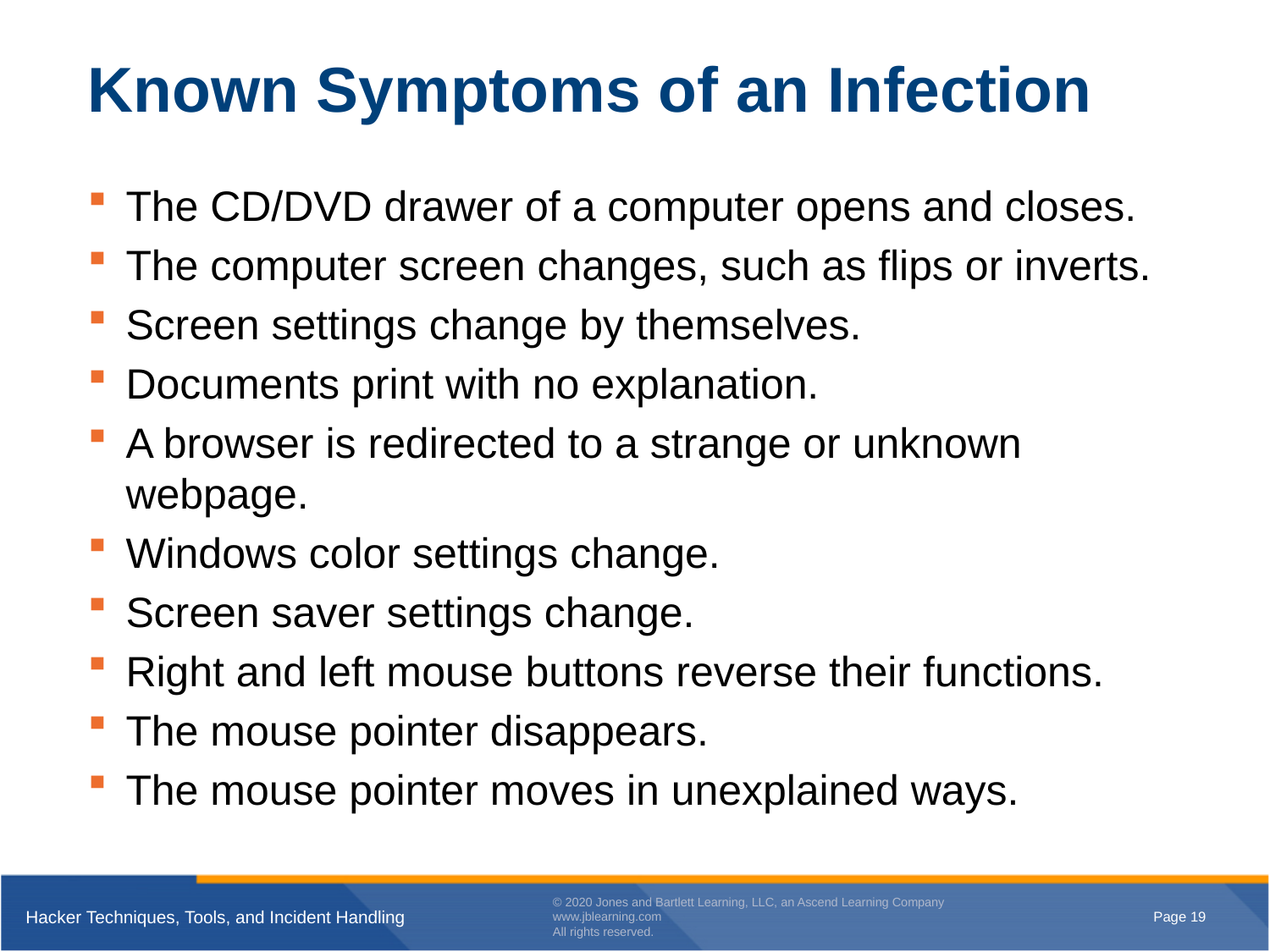

# Known Symptoms of an Infection
The CD/DVD drawer of a computer opens and closes.
The computer screen changes, such as flips or inverts.
Screen settings change by themselves.
Documents print with no explanation.
A browser is redirected to a strange or unknown webpage.
Windows color settings change.
Screen saver settings change.
Right and left mouse buttons reverse their functions.
The mouse pointer disappears.
The mouse pointer moves in unexplained ways.